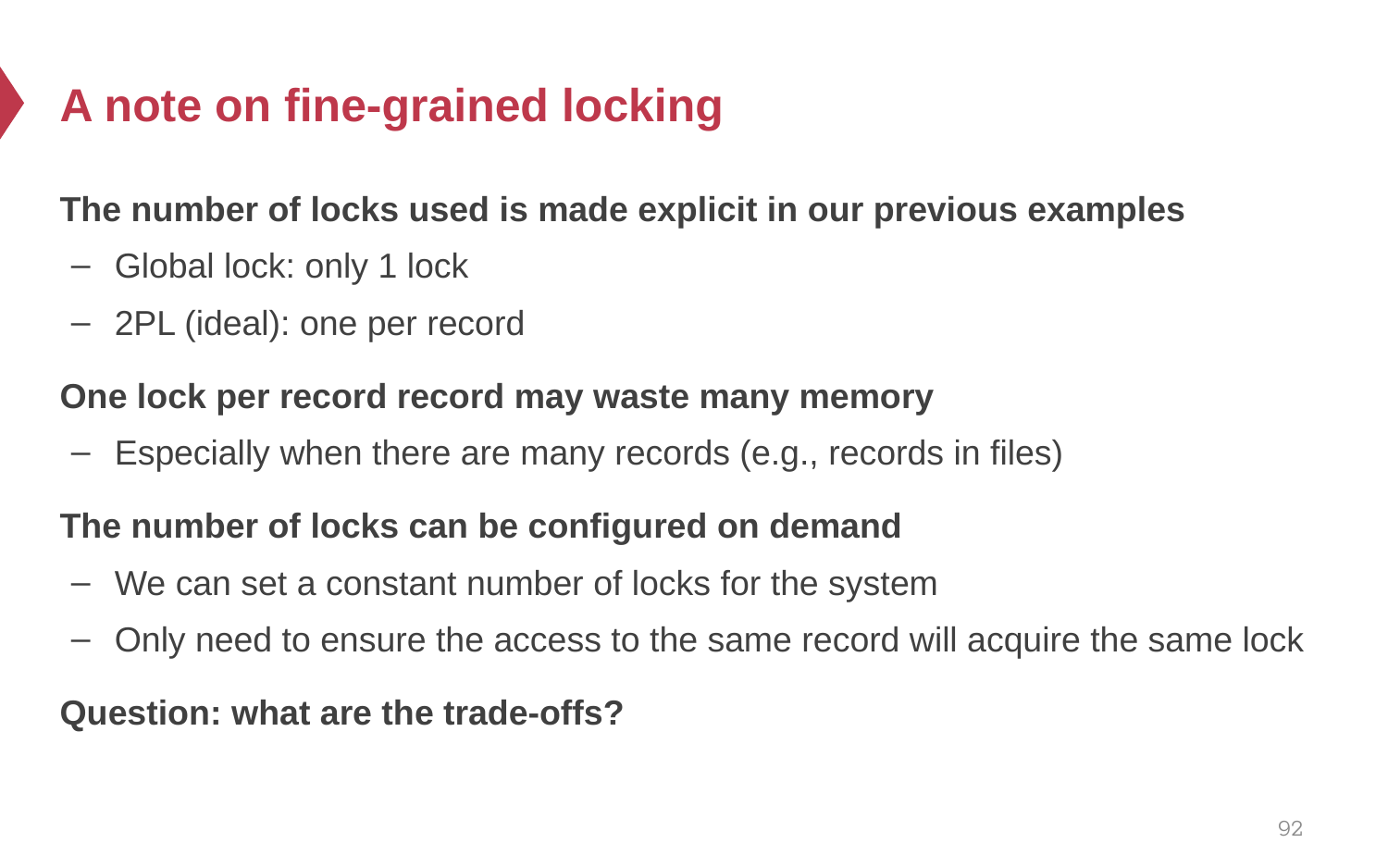

# A note on fine-grained locking
The number of locks used is made explicit in our previous examples
Global lock: only 1 lock
2PL (ideal): one per record
One lock per record record may waste many memory
Especially when there are many records (e.g., records in files)
The number of locks can be configured on demand
We can set a constant number of locks for the system
Only need to ensure the access to the same record will acquire the same lock
Question: what are the trade-offs?
92